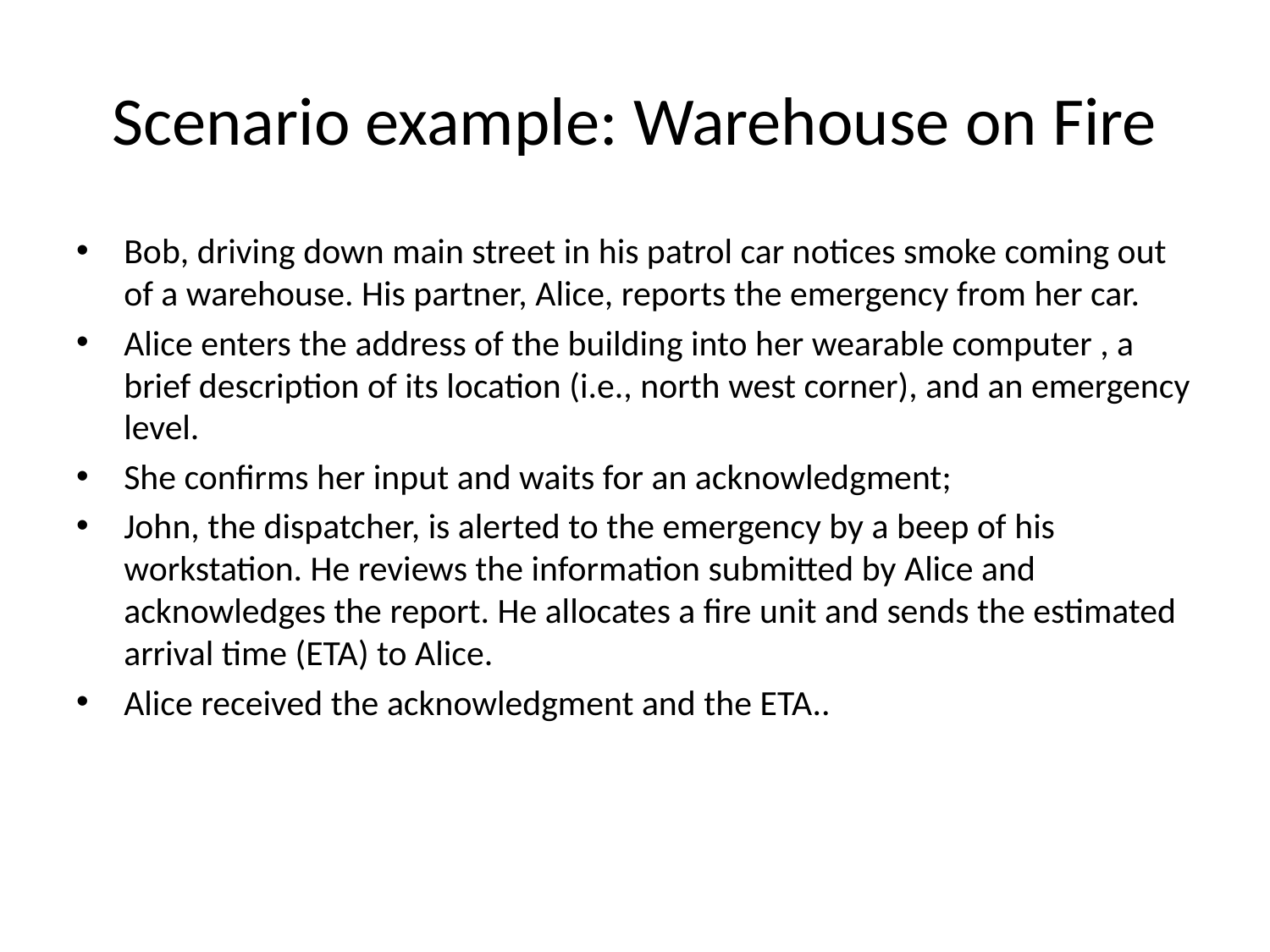

# Scenario example: Warehouse on Fire
Bob, driving down main street in his patrol car notices smoke coming out of a warehouse. His partner, Alice, reports the emergency from her car.
Alice enters the address of the building into her wearable computer , a brief description of its location (i.e., north west corner), and an emergency level.
She confirms her input and waits for an acknowledgment;
John, the dispatcher, is alerted to the emergency by a beep of his workstation. He reviews the information submitted by Alice and acknowledges the report. He allocates a fire unit and sends the estimated arrival time (ETA) to Alice.
Alice received the acknowledgment and the ETA..